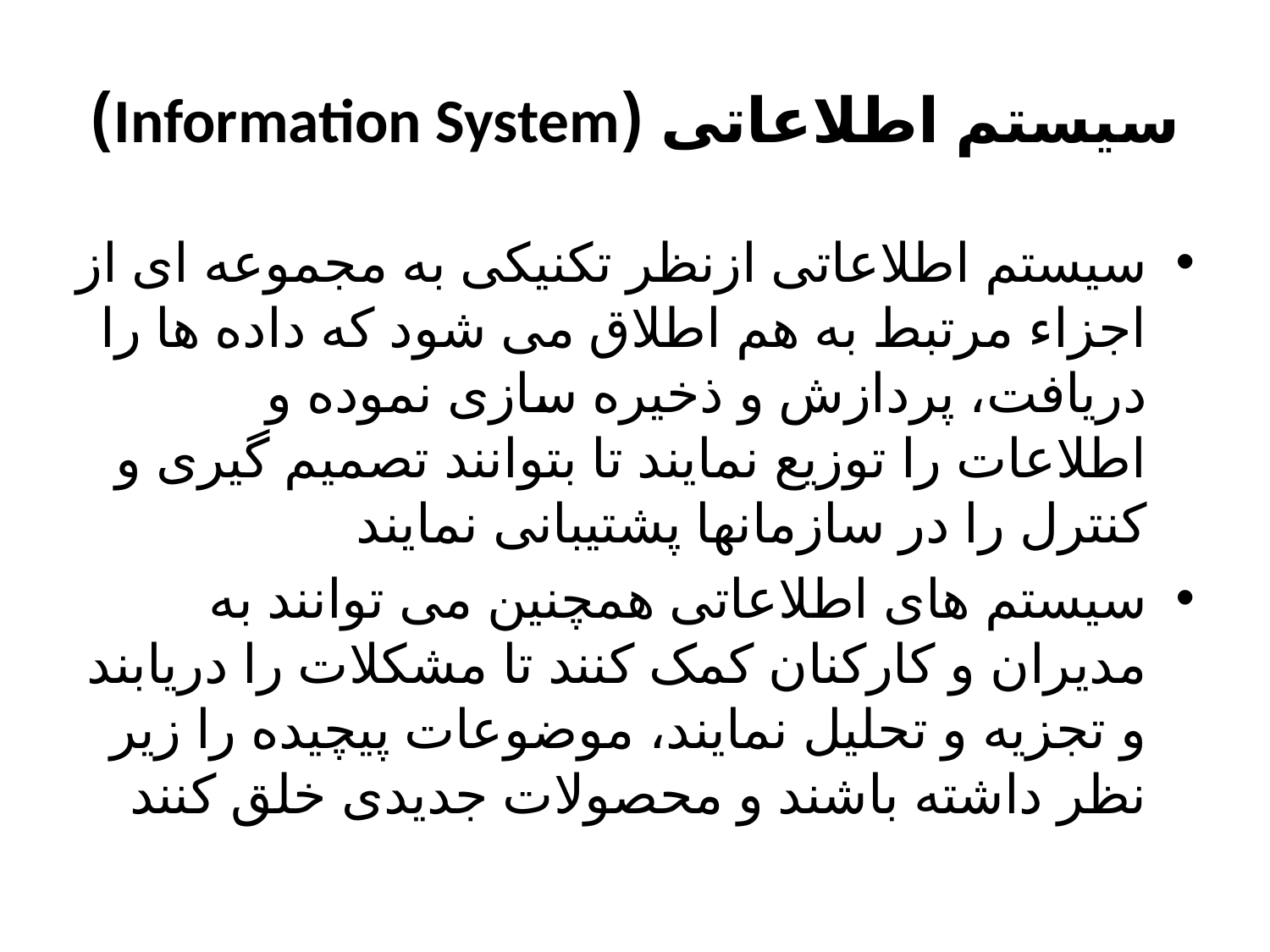

# سیستم اطلاعاتی (Information System)
سیستم اطلاعاتی ازنظر تکنیکی به مجموعه ای از اجزاء مرتبط به هم اطلاق می شود که داده ها را دریافت، پردازش و ذخیره سازی نموده و اطلاعات را توزیع نمایند تا بتوانند تصمیم گیری و کنترل را در سازمانها پشتیبانی نمایند
سیستم های اطلاعاتی همچنین می توانند به مدیران و کارکنان کمک کنند تا مشکلات را دریابند و تجزیه و تحلیل نمایند، موضوعات پیچیده را زیر نظر داشته باشند و محصولات جدیدی خلق کنند